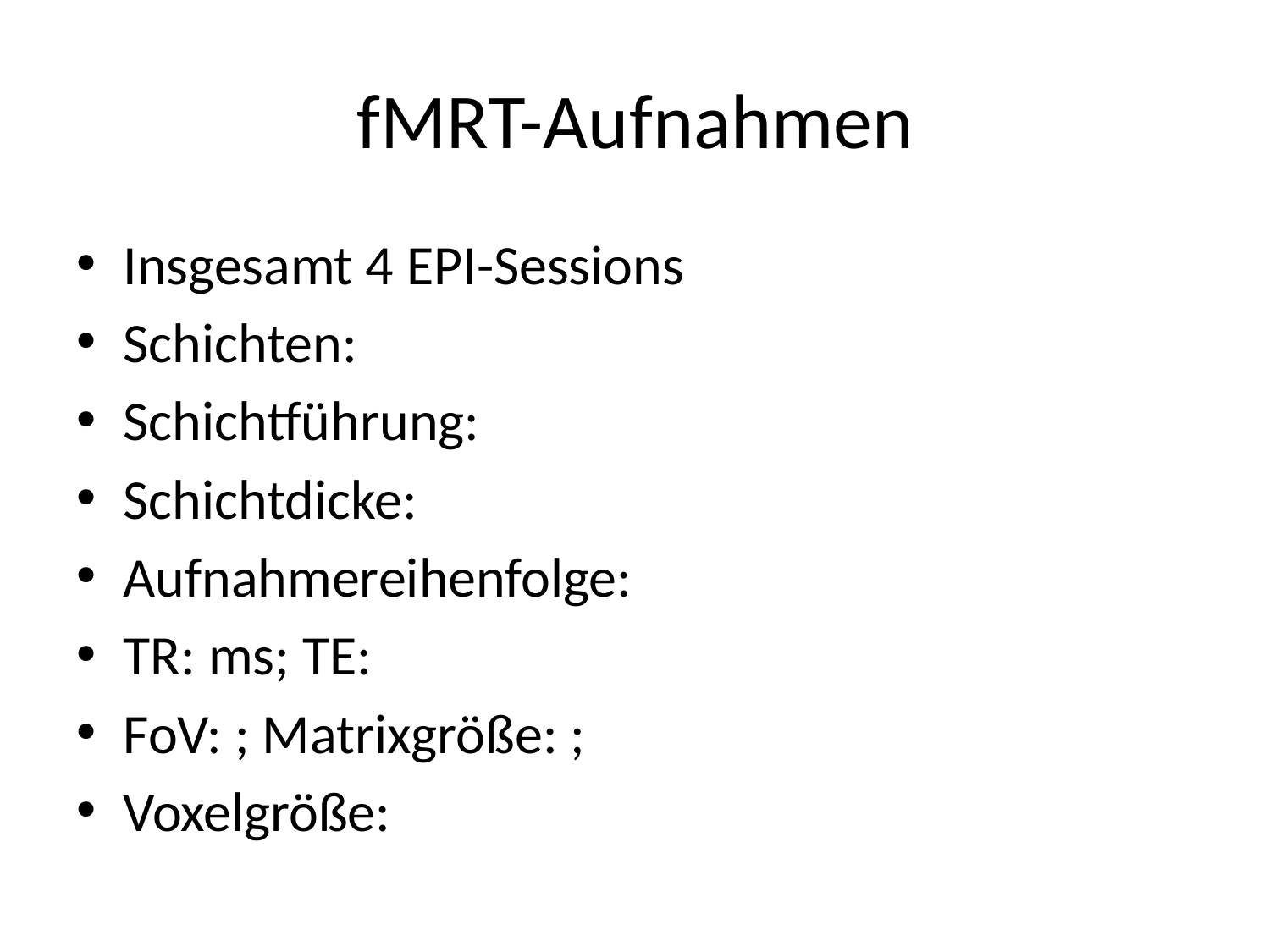

# fMRT-Aufnahmen
Insgesamt 4 EPI-Sessions
Schichten:
Schichtführung:
Schichtdicke:
Aufnahmereihenfolge:
TR: ms; TE:
FoV: ; Matrixgröße: ;
Voxelgröße: